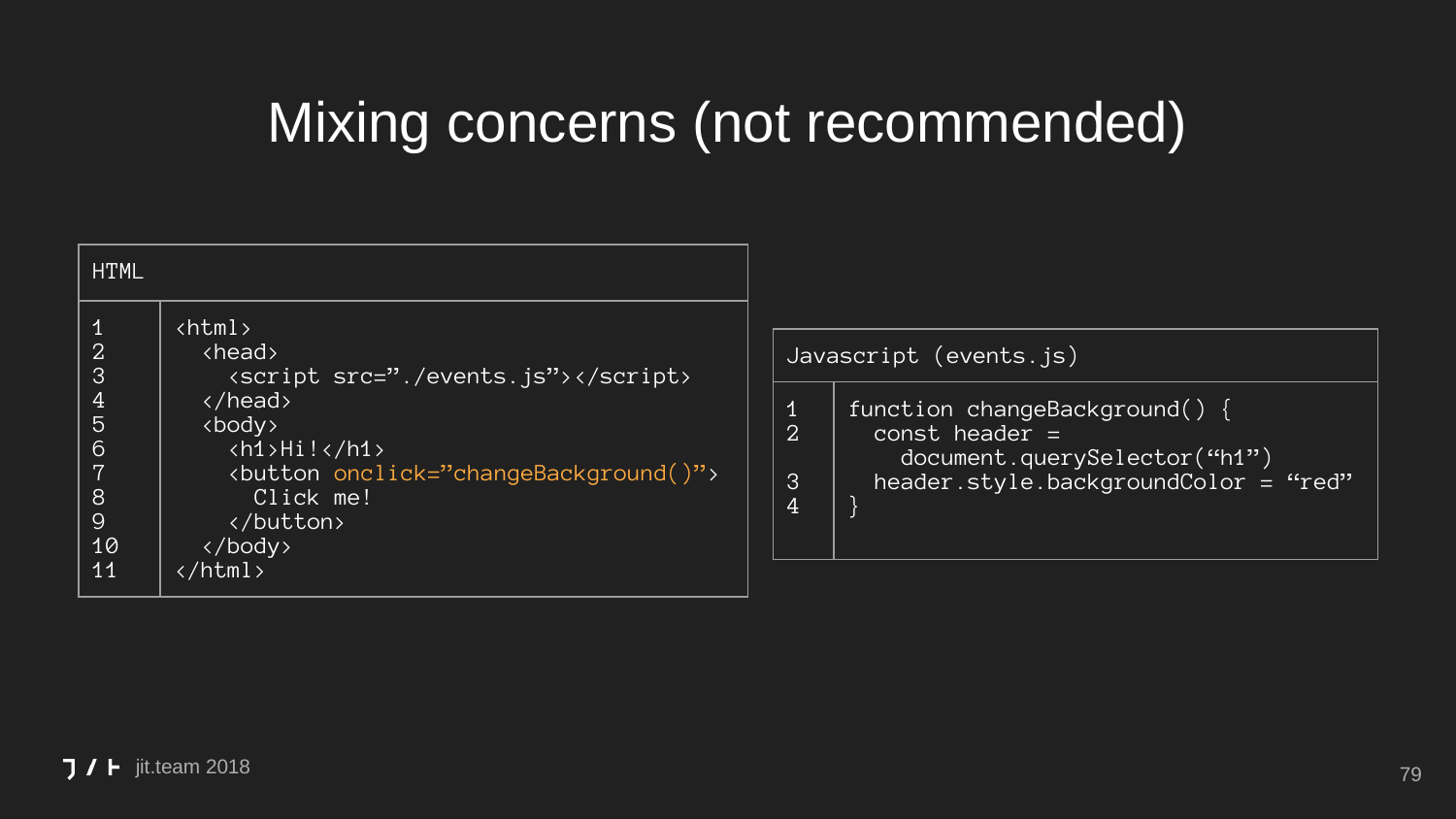

# Mixing concerns (not recommended)
| HTML |  |
| --- | --- |
| 1 2 3 4 5 6 7 8 9 10 11 | <html> <head> <script src=”./events.js”></script> </head> <body> <h1>Hi!</h1> <button onclick=”changeBackground()”> Click me! </button> </body> </html> |
| Javascript (events.js) |  |
| --- | --- |
| 1 2 3 4 | function changeBackground() { const header = document.querySelector(“h1”) header.style.backgroundColor = “red” } |
79